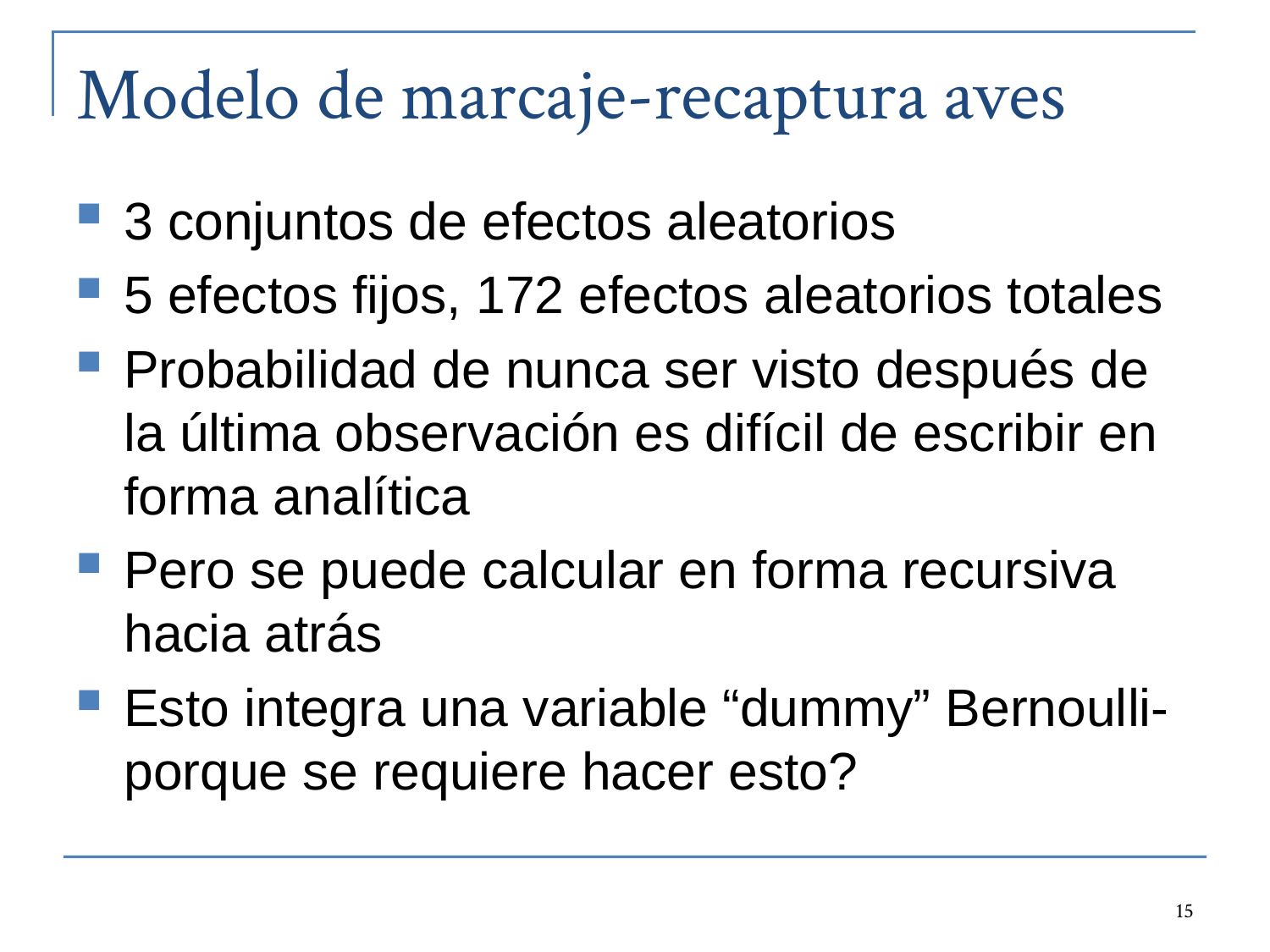

# Modelo de marcaje-recaptura aves
3 conjuntos de efectos aleatorios
5 efectos fijos, 172 efectos aleatorios totales
Probabilidad de nunca ser visto después de la última observación es difícil de escribir en forma analítica
Pero se puede calcular en forma recursiva hacia atrás
Esto integra una variable “dummy” Bernoulli- porque se requiere hacer esto?
15